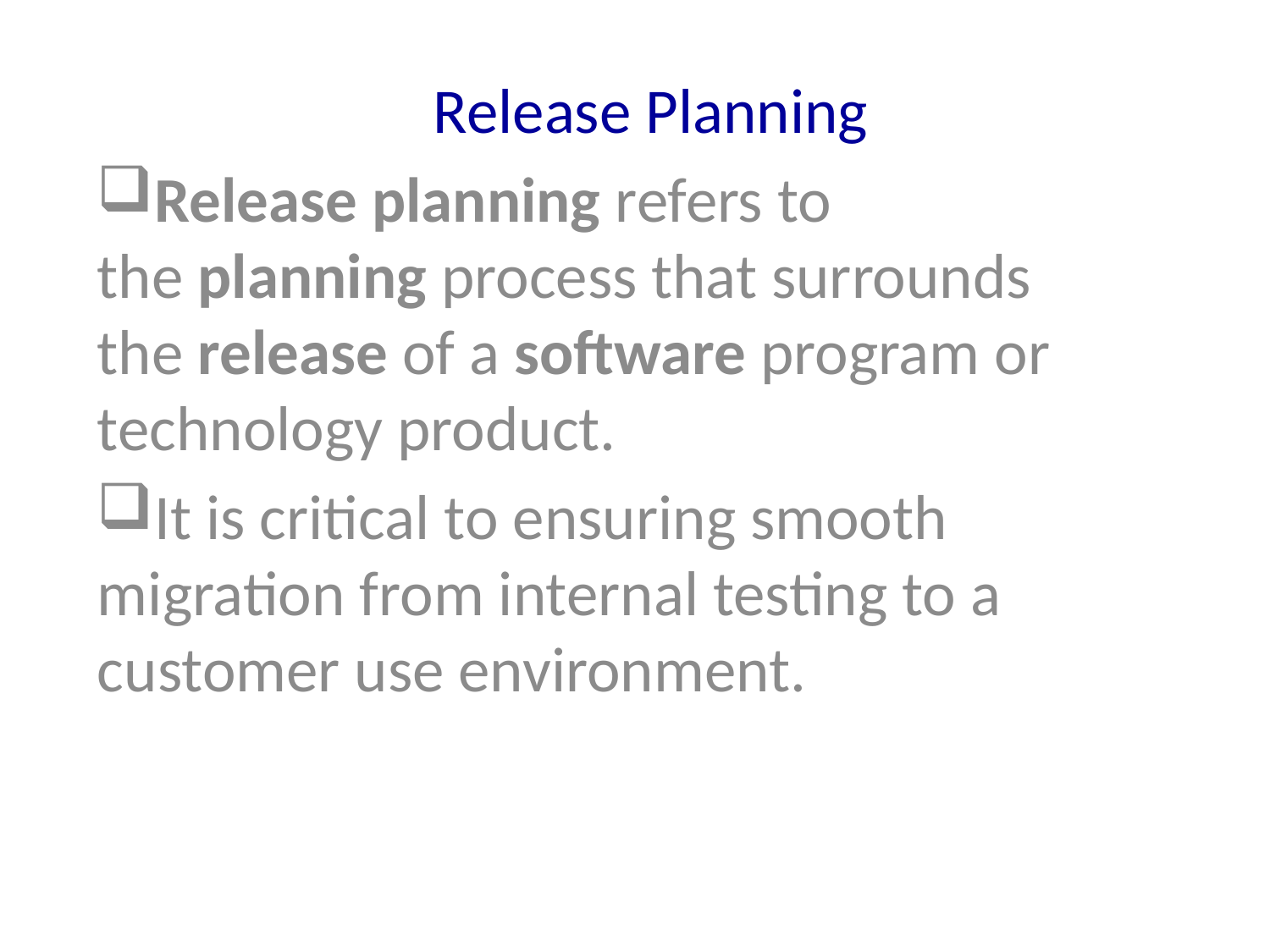

Release Planning
Release planning refers to the planning process that surrounds the release of a software program or technology product.
It is critical to ensuring smooth migration from internal testing to a customer use environment.